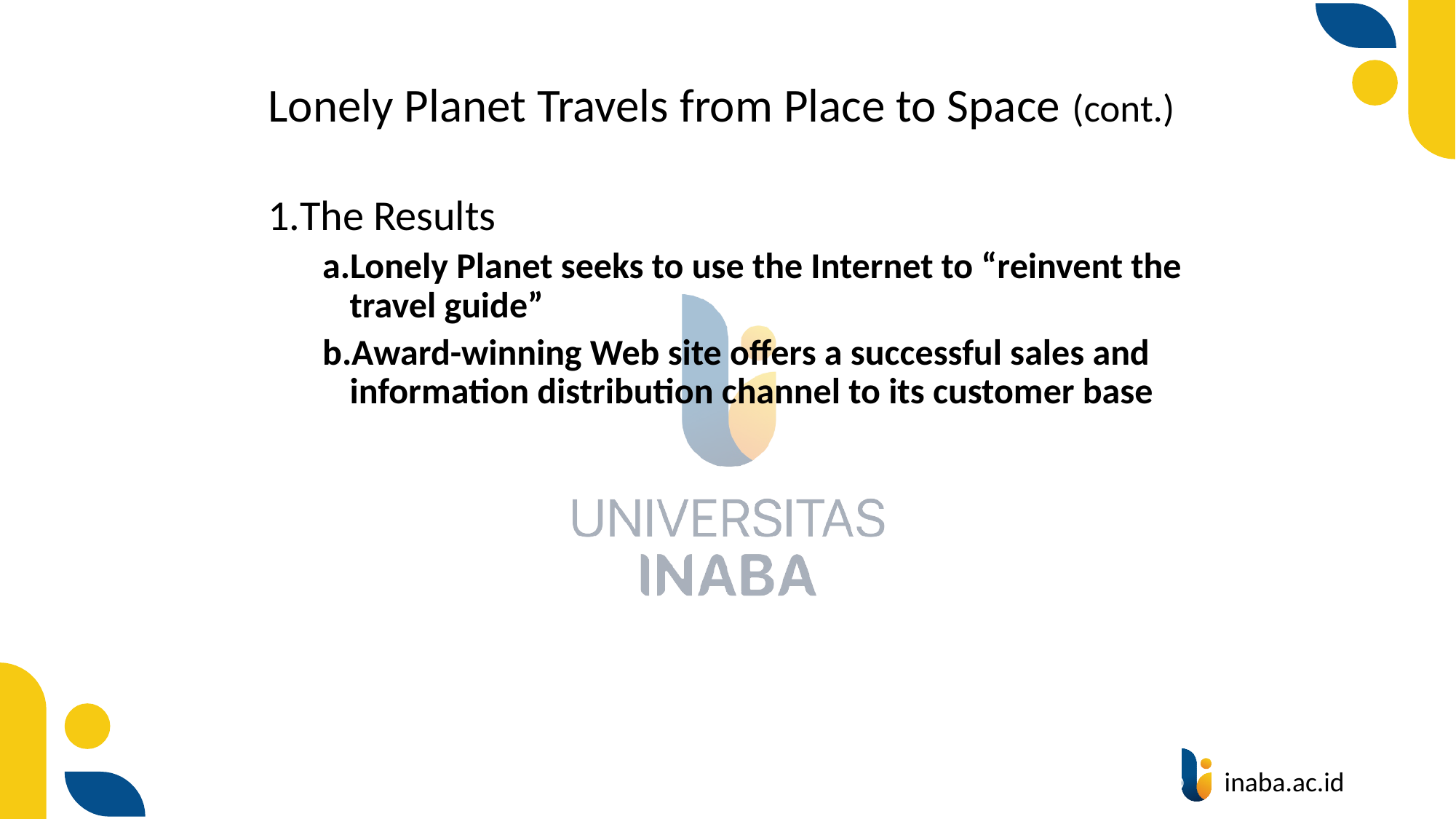

# Lonely Planet Travels from Place to Space (cont.)
The Results
Lonely Planet seeks to use the Internet to “reinvent the travel guide”
Award-winning Web site offers a successful sales and information distribution channel to its customer base
12
© Prentice Hall 2020